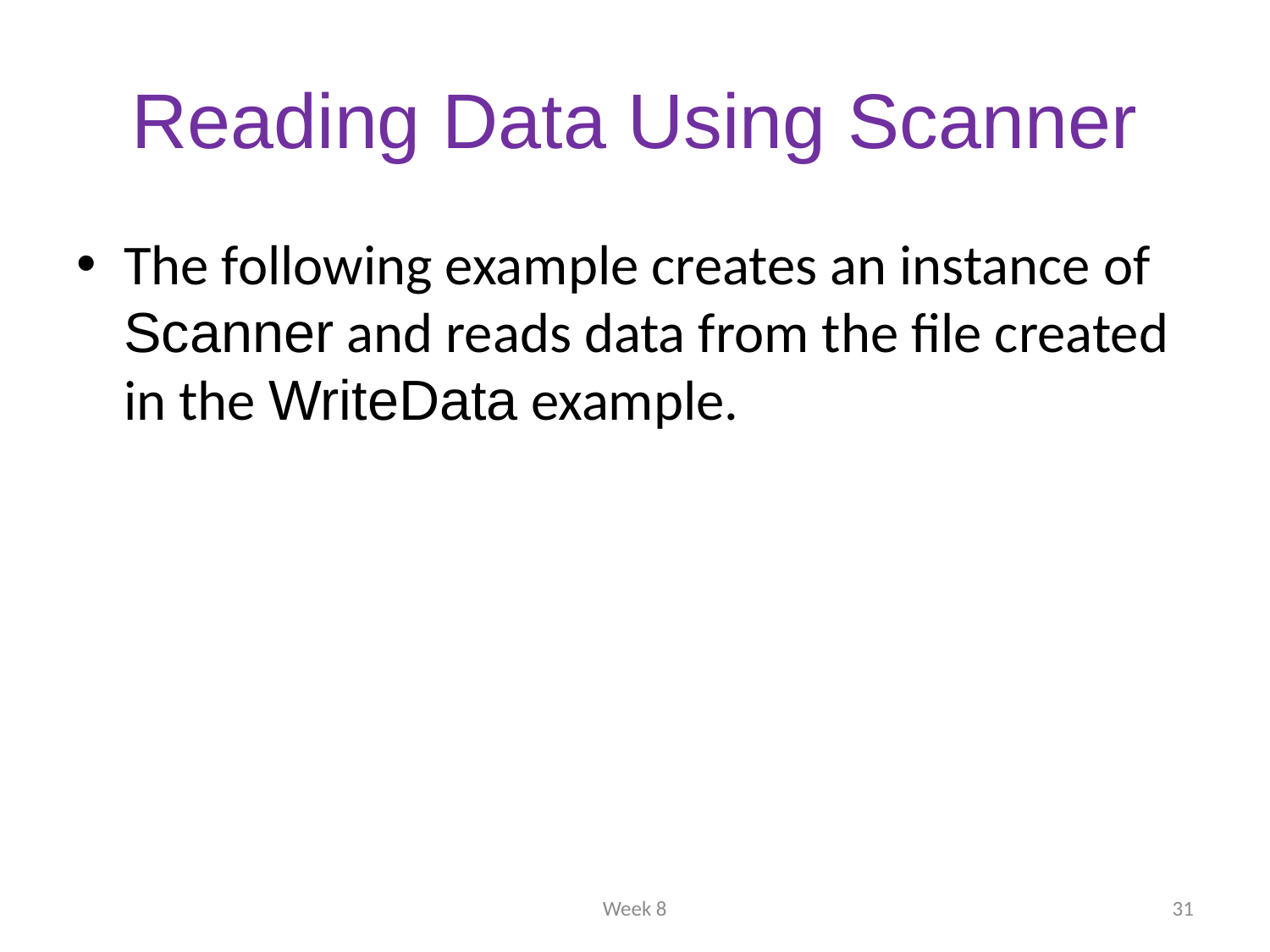

# Reading Data Using Scanner
The following example creates an instance of Scanner and reads data from the file created in the WriteData example.
31
Week 8